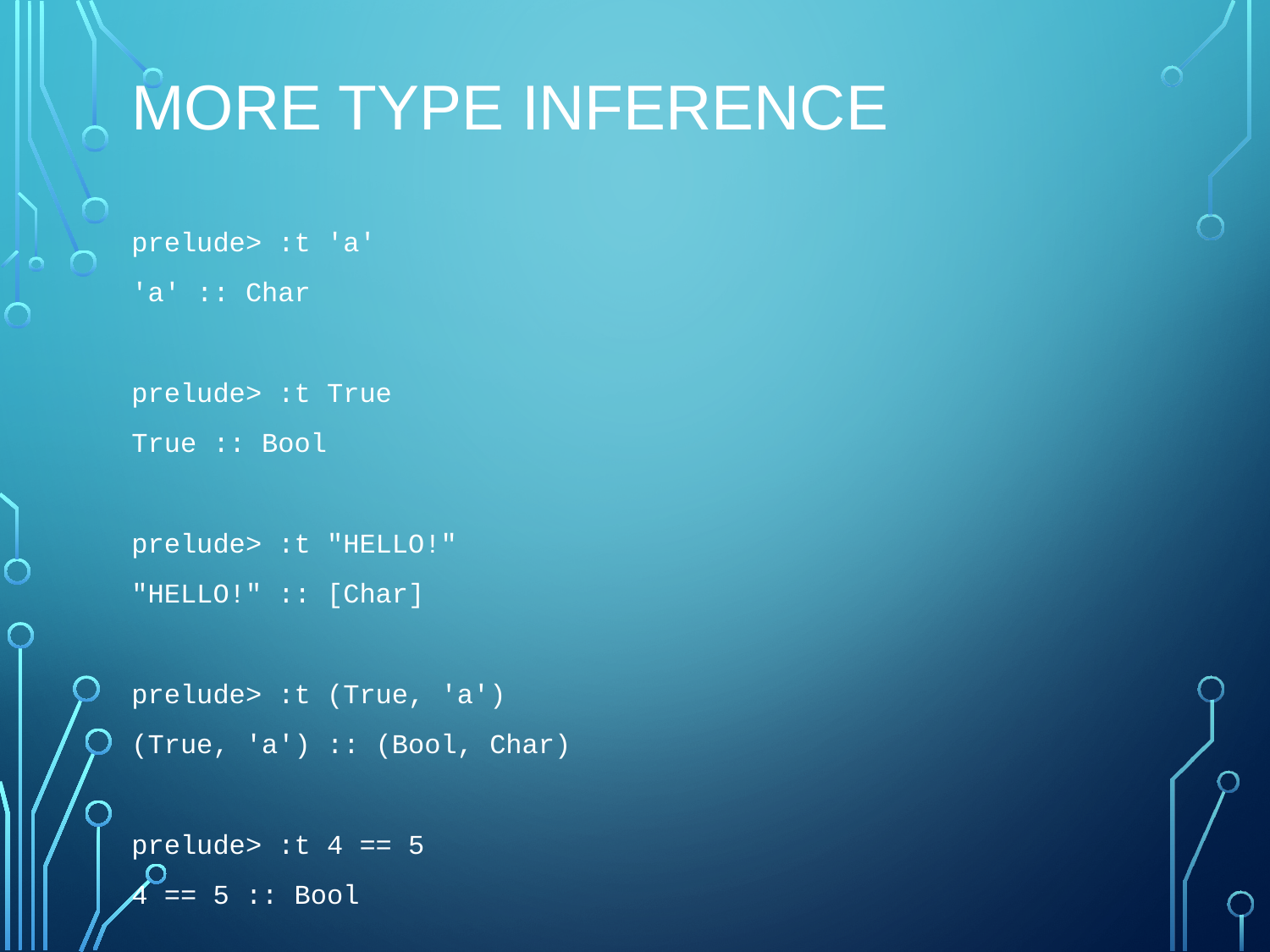

# More Type Inference
prelude> :t 'a'
'a' :: Char

prelude> :t True
True :: Bool

prelude> :t "HELLO!"
"HELLO!" :: [Char]

prelude> :t (True, 'a')
(True, 'a') :: (Bool, Char)

prelude> :t 4 == 5
4 == 5 :: Bool